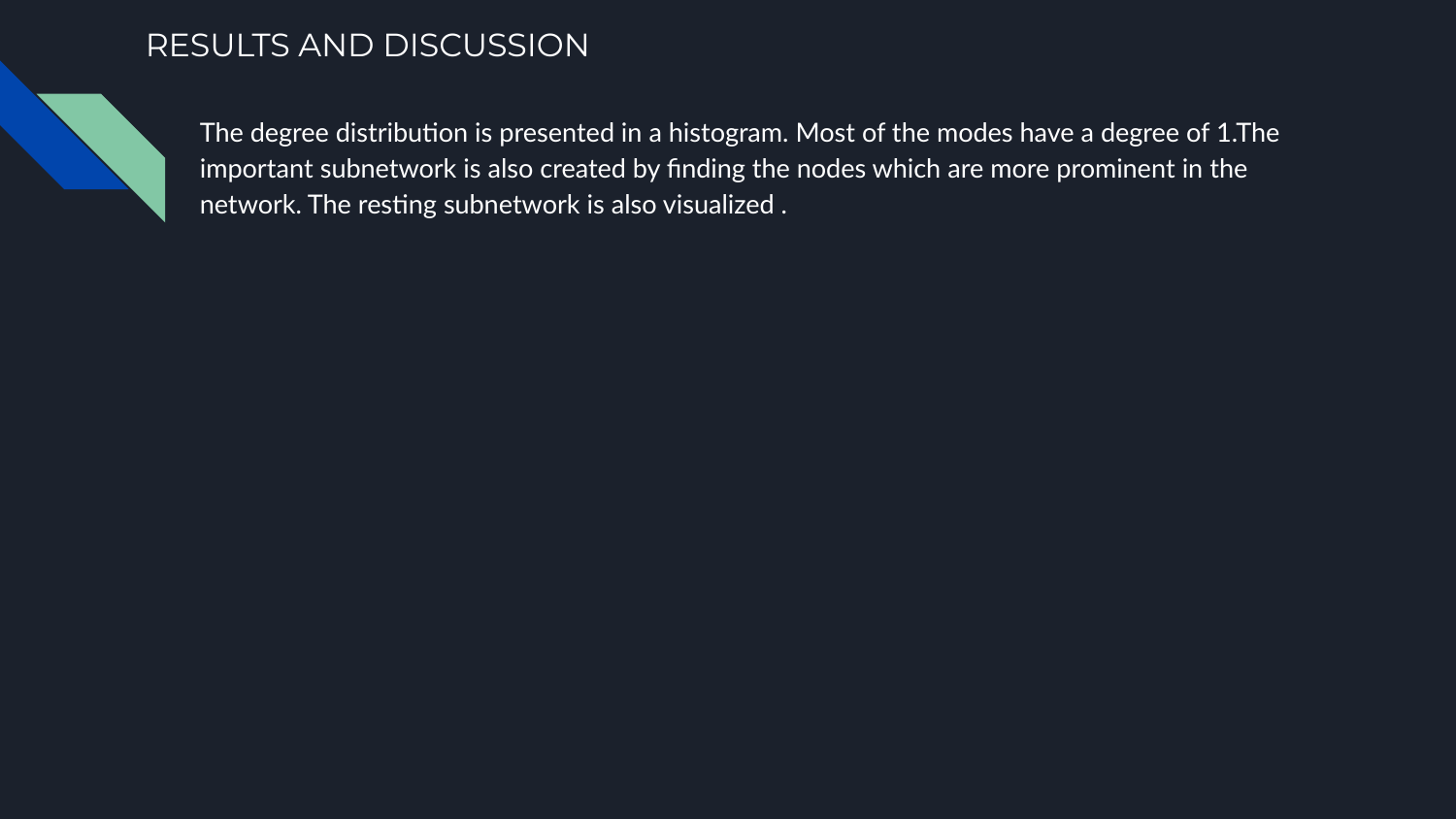

# RESULTS AND DISCUSSION
The degree distribution is presented in a histogram. Most of the modes have a degree of 1.The important subnetwork is also created by finding the nodes which are more prominent in the network. The resting subnetwork is also visualized .